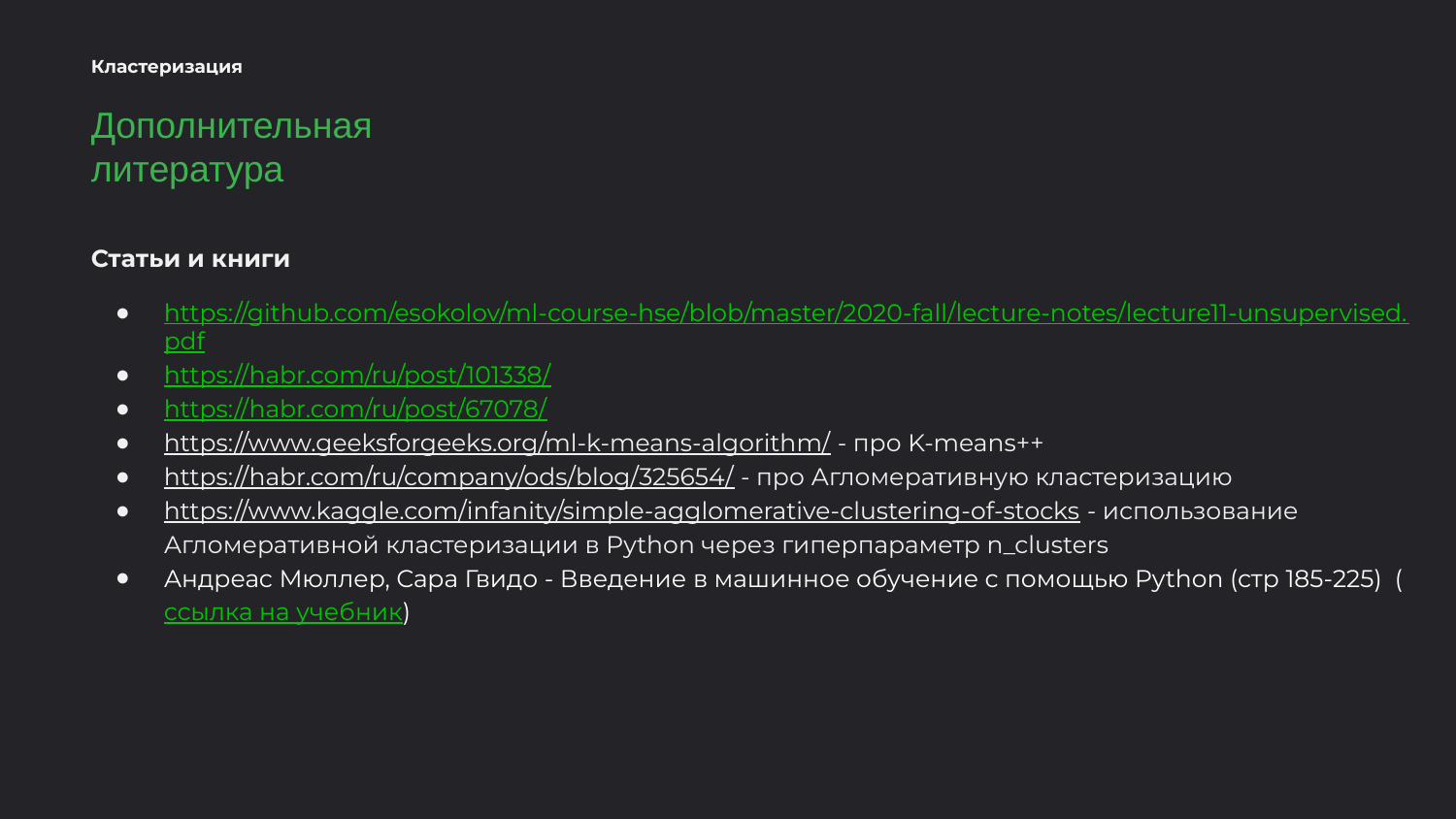

Кластеризация
Дополнительная литература
Статьи и книги
https://github.com/esokolov/ml-course-hse/blob/master/2020-fall/lecture-notes/lecture11-unsupervised.pdf
https://habr.com/ru/post/101338/
https://habr.com/ru/post/67078/
https://www.geeksforgeeks.org/ml-k-means-algorithm/ - про K-means++
https://habr.com/ru/company/ods/blog/325654/ - про Агломеративную кластеризацию
https://www.kaggle.com/infanity/simple-agglomerative-clustering-of-stocks - использование Агломеративной кластеризации в Python через гиперпараметр n_clusters
Андреас Мюллер, Сара Гвидо - Введение в машинное обучение с помощью Python (стр 185-225)  (ссылка на учебник)